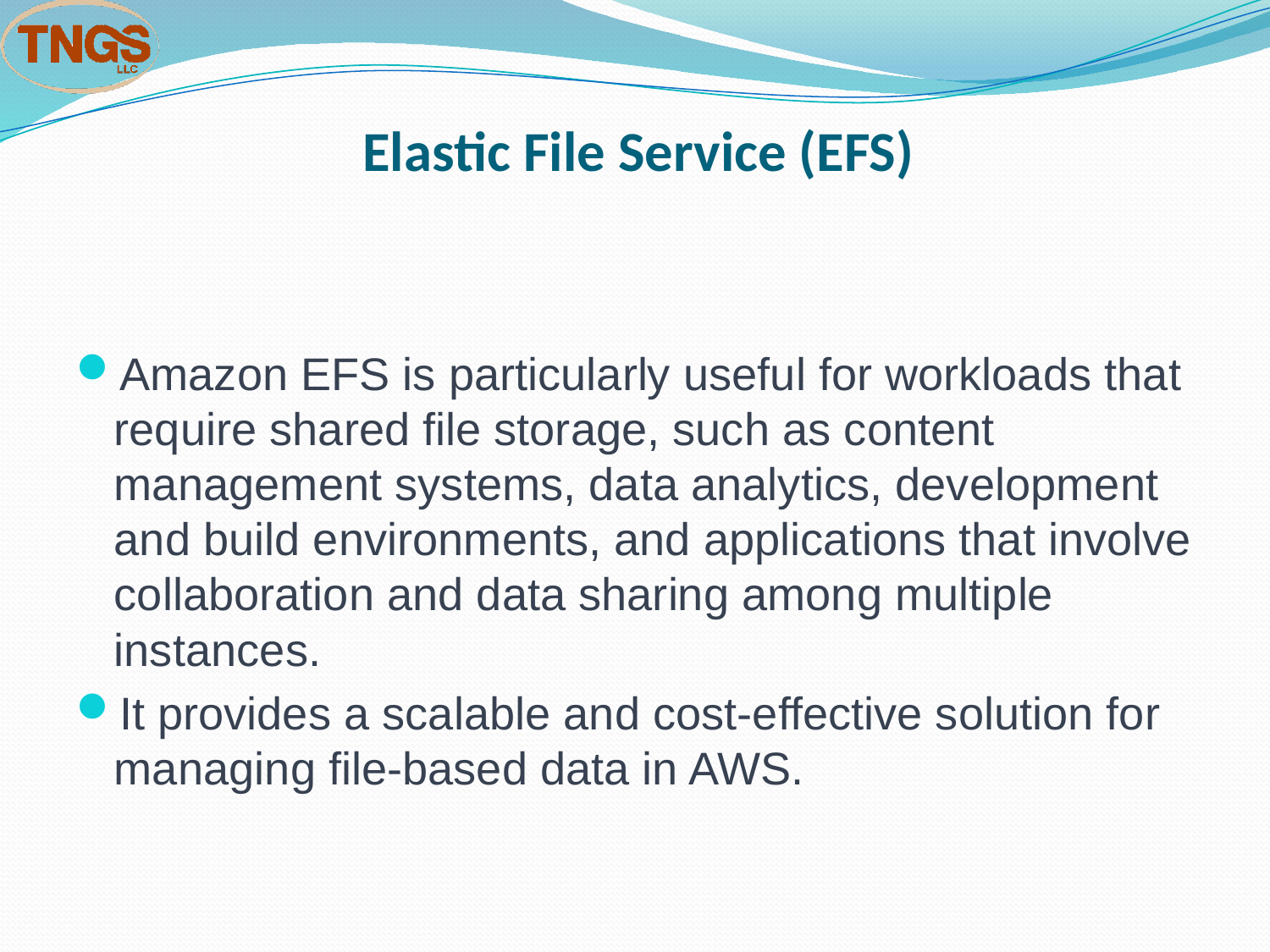

# Elastic File Service (EFS)
Amazon EFS is particularly useful for workloads that require shared file storage, such as content management systems, data analytics, development and build environments, and applications that involve collaboration and data sharing among multiple instances.
It provides a scalable and cost-effective solution for managing file-based data in AWS.